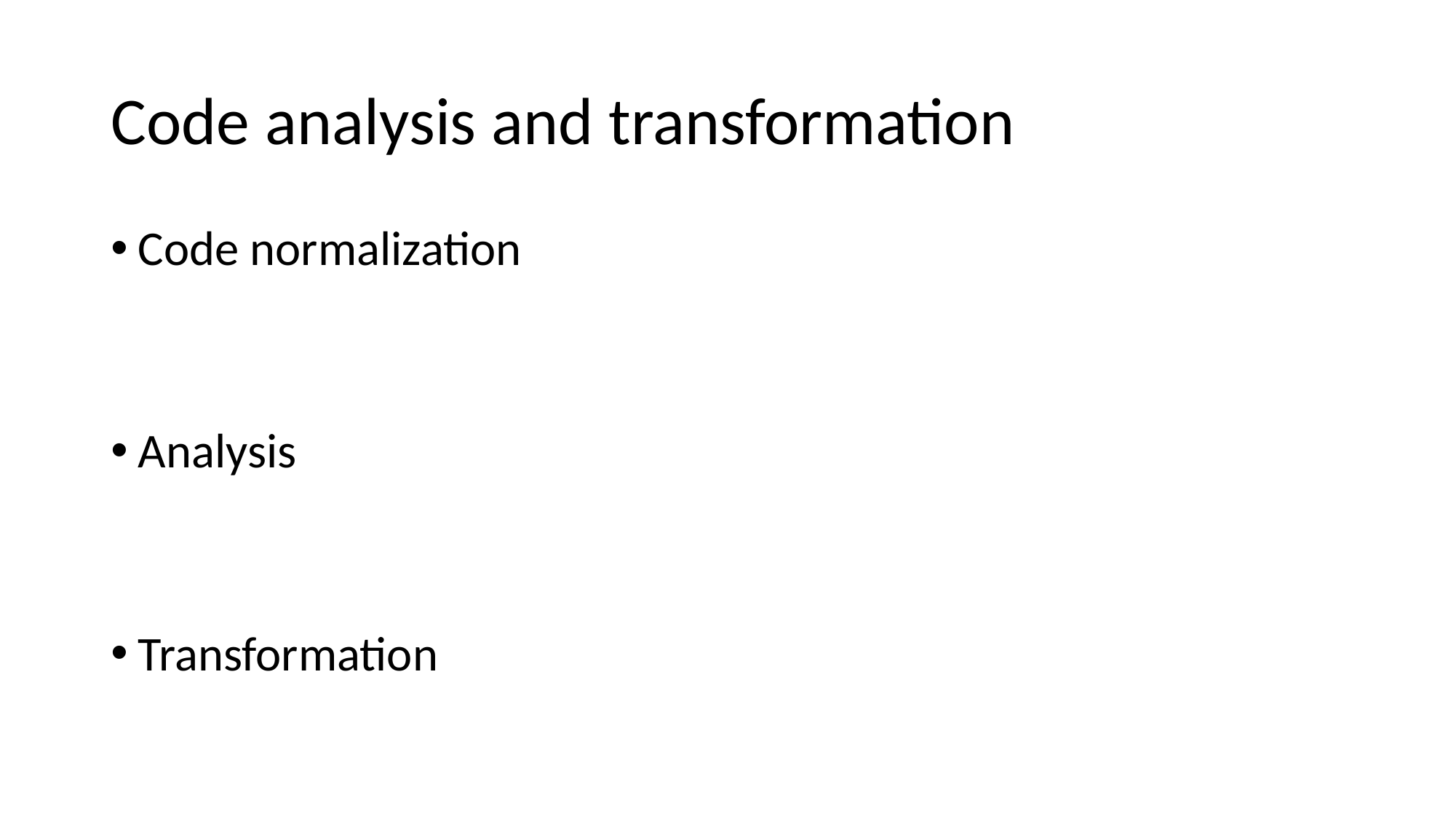

# Code analysis and transformation
Code normalization

Analysis

Transformation